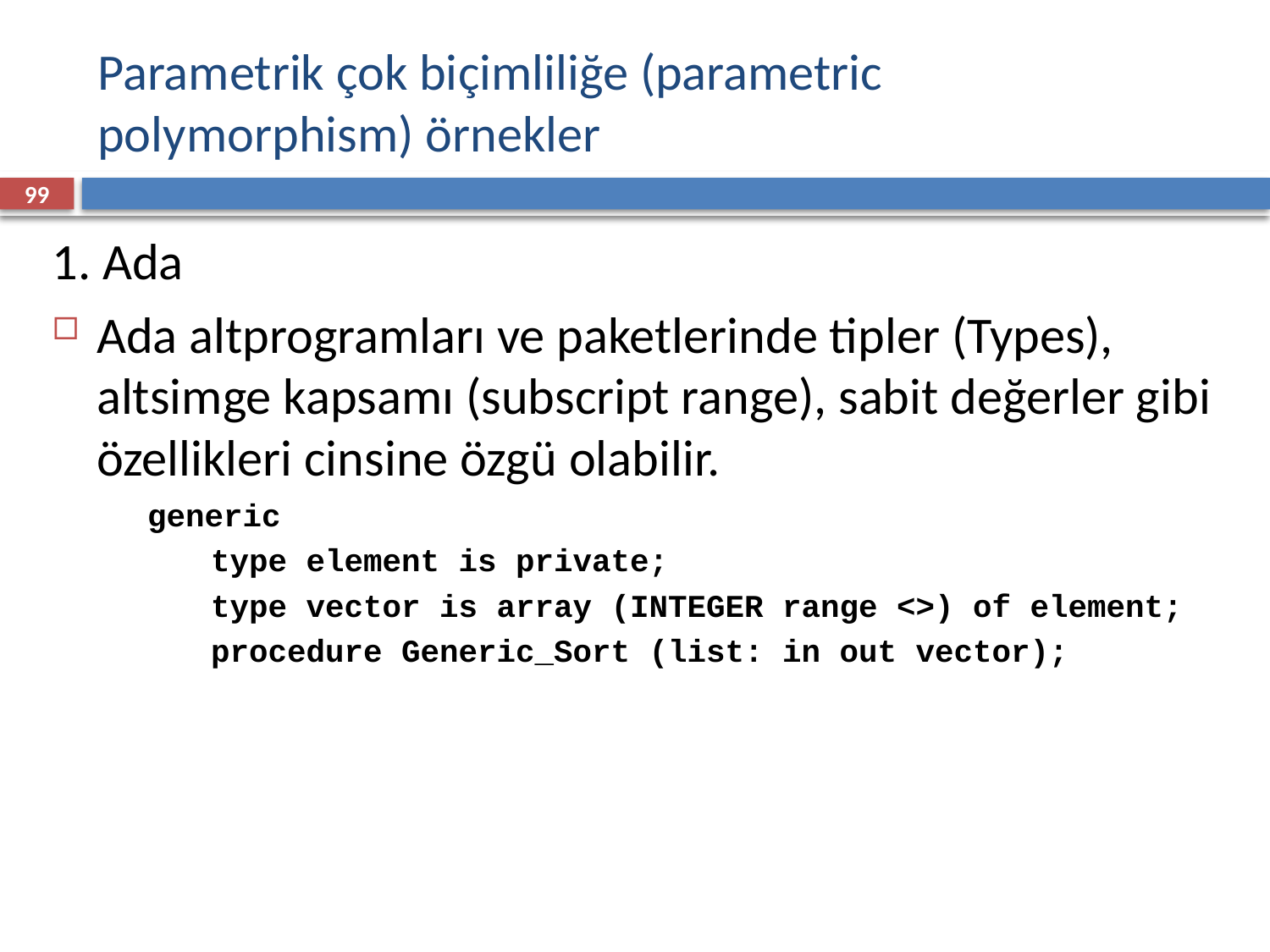

# Parametrik çok biçimliliğe (parametric polymorphism) örnekler
99
1. Ada
Ada altprogramları ve paketlerinde tipler (Types), altsimge kapsamı (subscript range), sabit değerler gibi özellikleri cinsine özgü olabilir.
generic
type element is private;
type vector is array (INTEGER range <>) of element;
procedure Generic_Sort (list: in out vector);